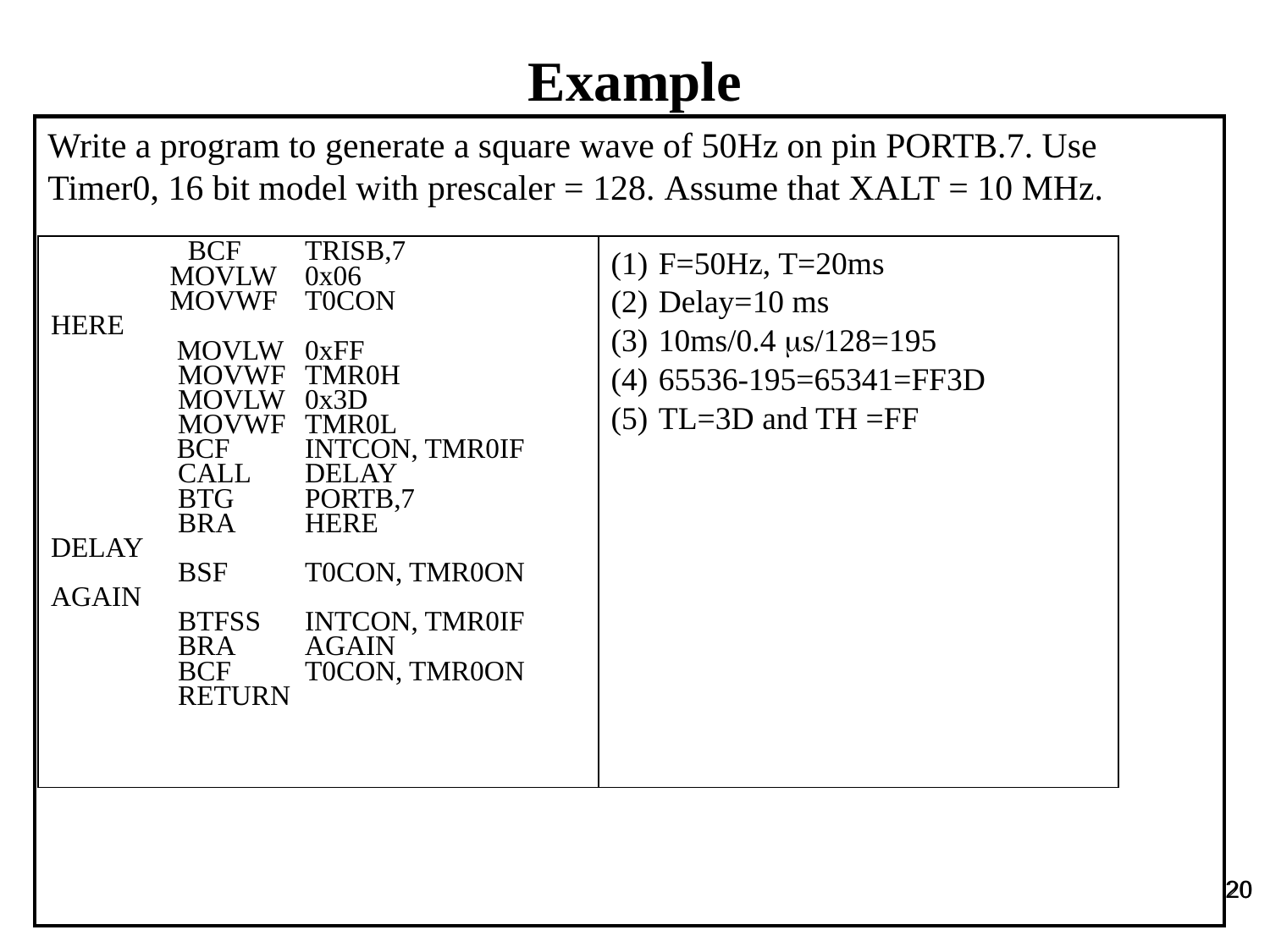

Example
Write a program to generate a square wave of 50Hz on pin PORTB.7. Use Timer0, 16 bit model with prescaler = 128. Assume that XALT = 10 MHz.

| BCF TRISB,7 MOVLW 0x06 MOVWF T0CON HERE MOVLW 0xFF MOVWF TMR0H MOVLW 0x3D MOVWF TMR0L BCF INTCON, TMR0IF CALL DELAY BTG PORTB,7 BRA HERE DELAY BSF T0CON, TMR0ON AGAIN BTFSS INTCON, TMR0IF BRA AGAIN BCF T0CON, TMR0ON RETURN | F=50Hz, T=20ms Delay=10 ms 10ms/0.4 μs/128=195 65536-195=65341=FF3D TL=3D and TH =FF |
| --- | --- |
20
20